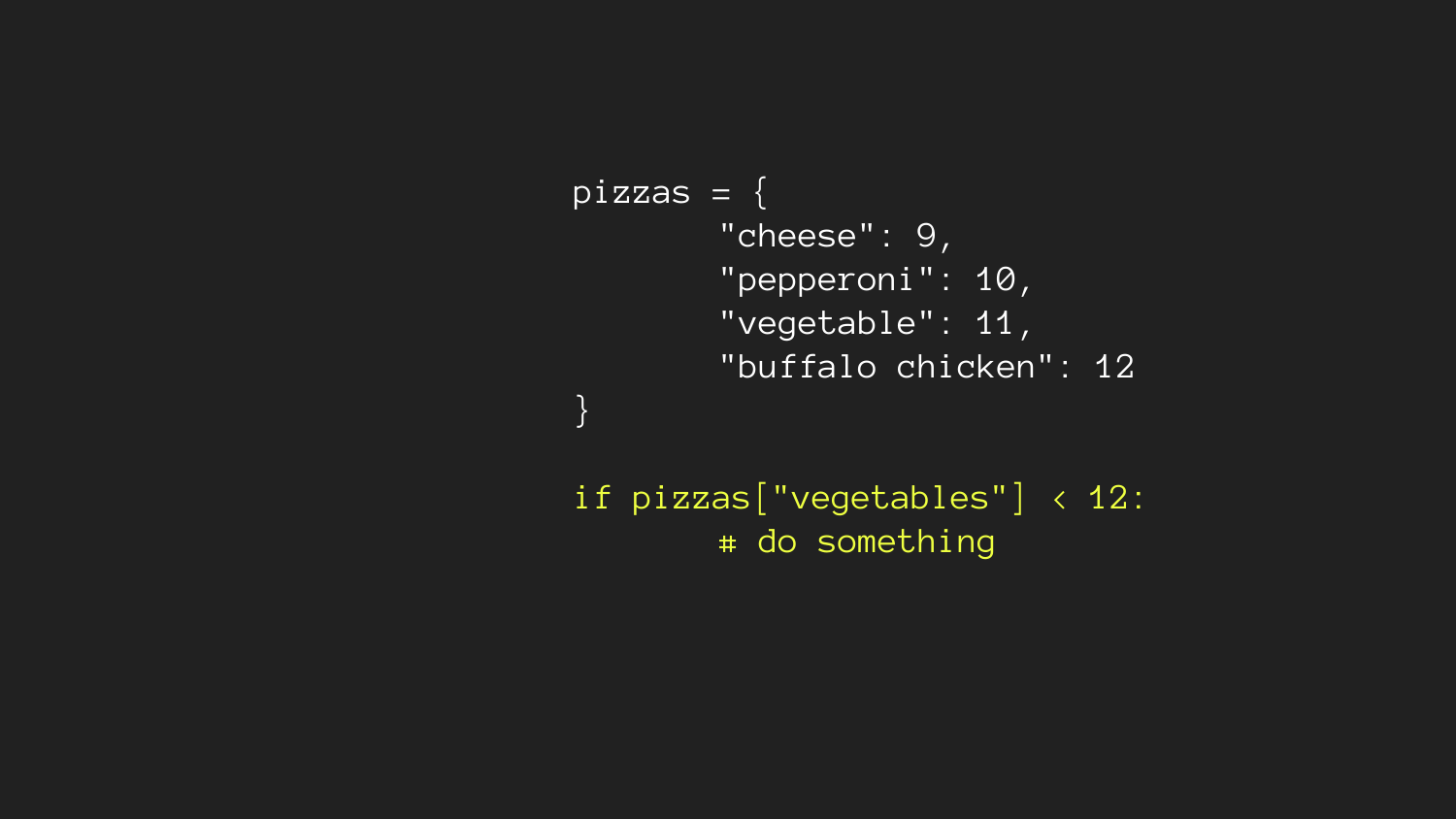

pizzas = {
		"cheese": 9,
		"pepperoni": 10,
		"vegetable": 11,
		"buffalo chicken": 12
	}

	if pizzas["vegetables"] < 12:
		# do something